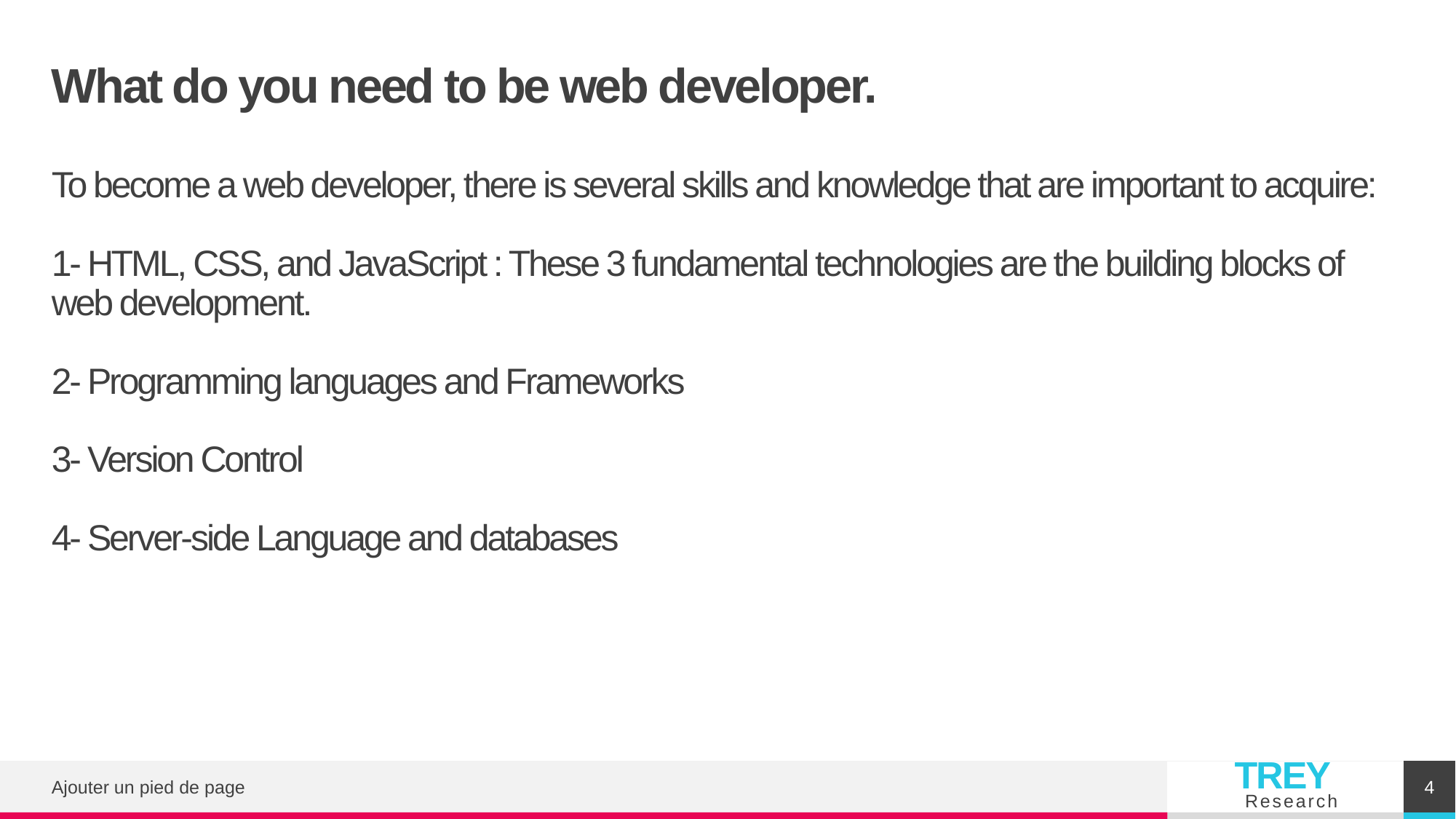

# What do you need to be web developer. To become a web developer, there is several skills and knowledge that are important to acquire: 1- HTML, CSS, and JavaScript : These 3 fundamental technologies are the building blocks of web development. 2- Programming languages and Frameworks 3- Version Control 4- Server-side Language and databases
4
Ajouter un pied de page